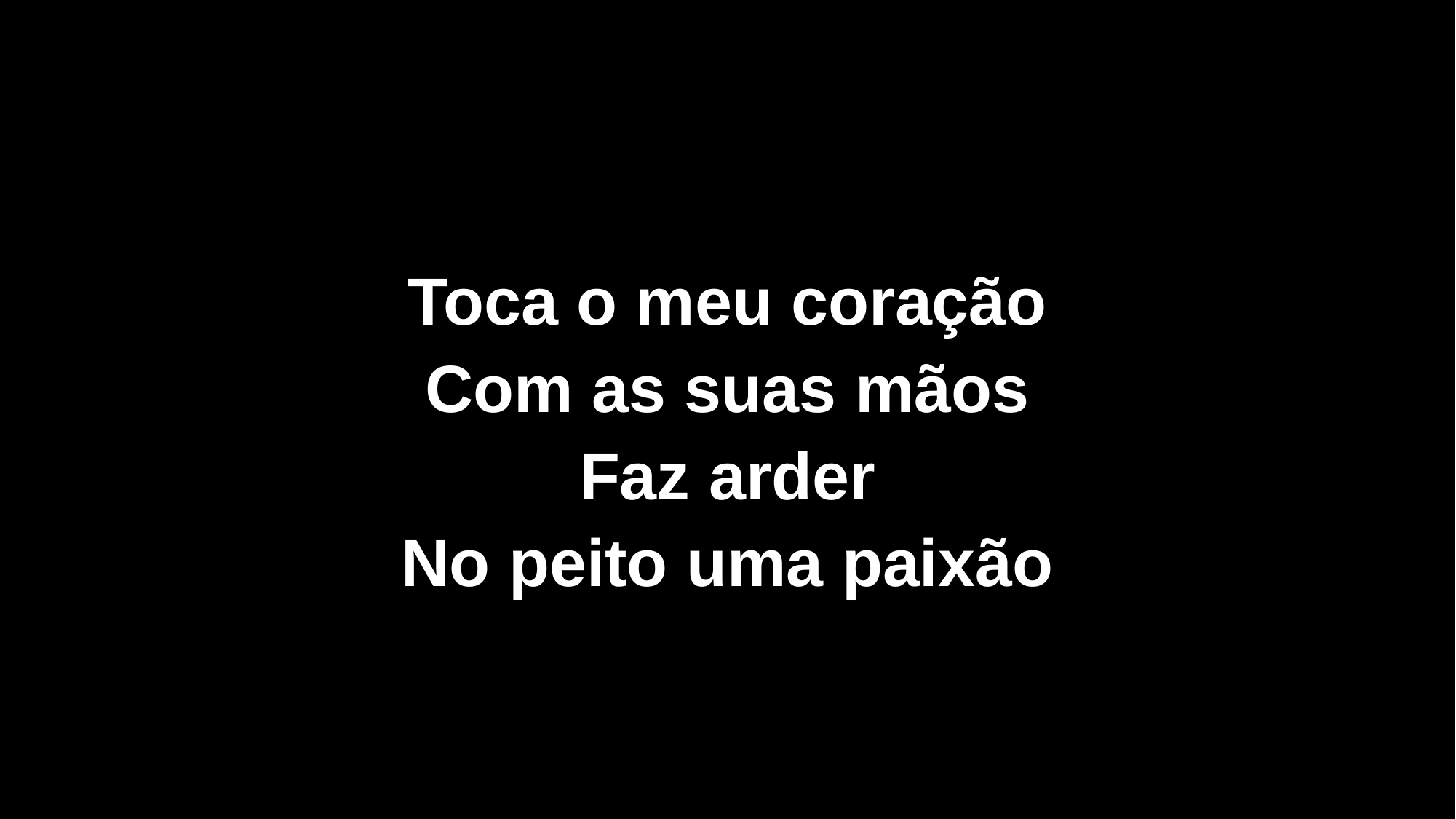

Toca o meu coração
Com as suas mãos
Faz arder
No peito uma paixão